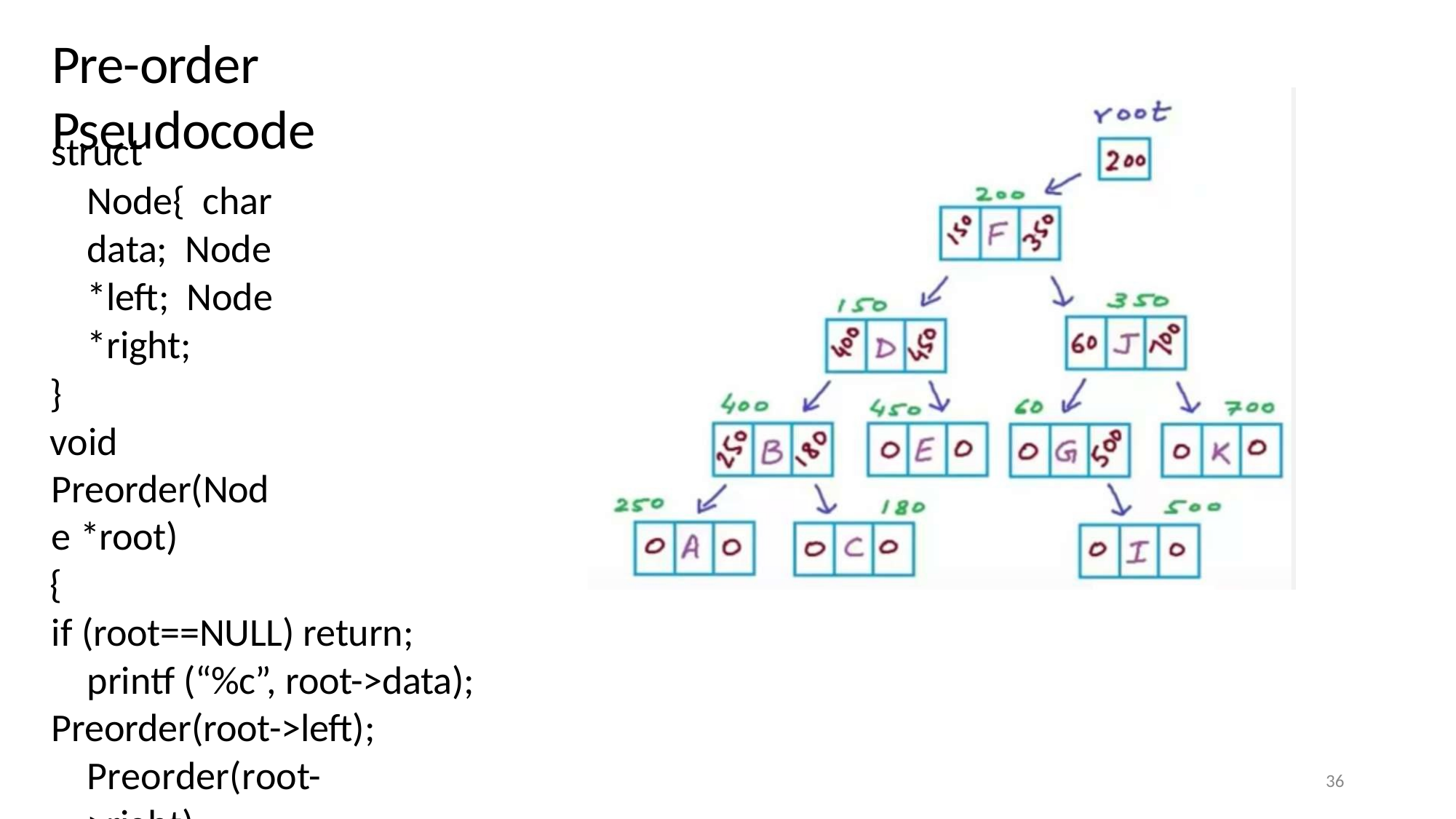

# Pre-order Pseudocode

struct Node{  char data;  Node *left;  Node *right;
}
void Preorder(Node *root)
{
if (root==NULL) return;  printf (“%c”, root->data);
Preorder(root->left);  Preorder(root->right);
}
36